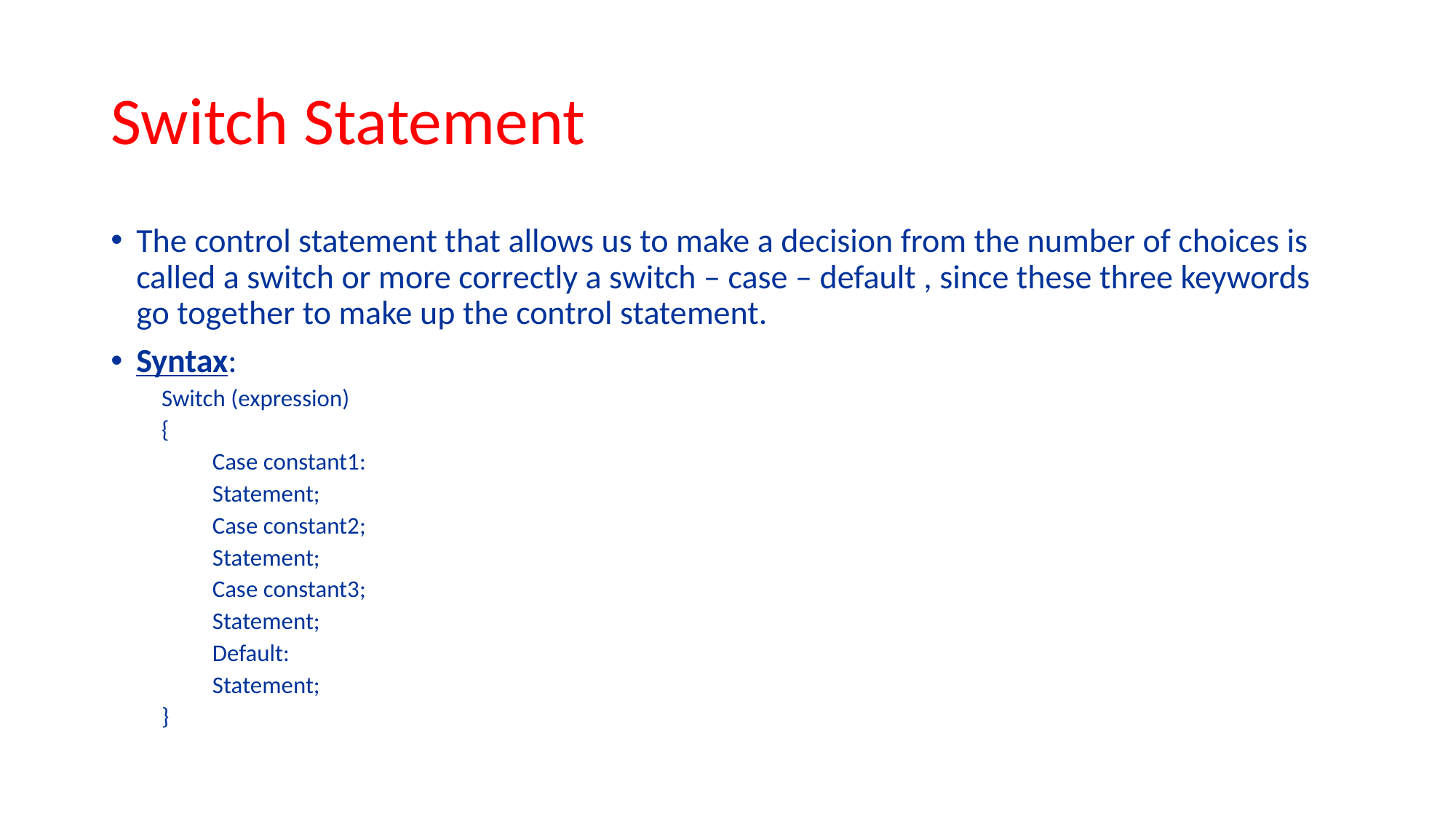

# Switch Statement
The control statement that allows us to make a decision from the number of choices is called a switch or more correctly a switch – case – default , since these three keywords go together to make up the control statement.
Syntax:
Switch (expression)
{
Case constant1:
	Statement;
Case constant2;
	Statement;
Case constant3;
	Statement;
Default:
	Statement;
}